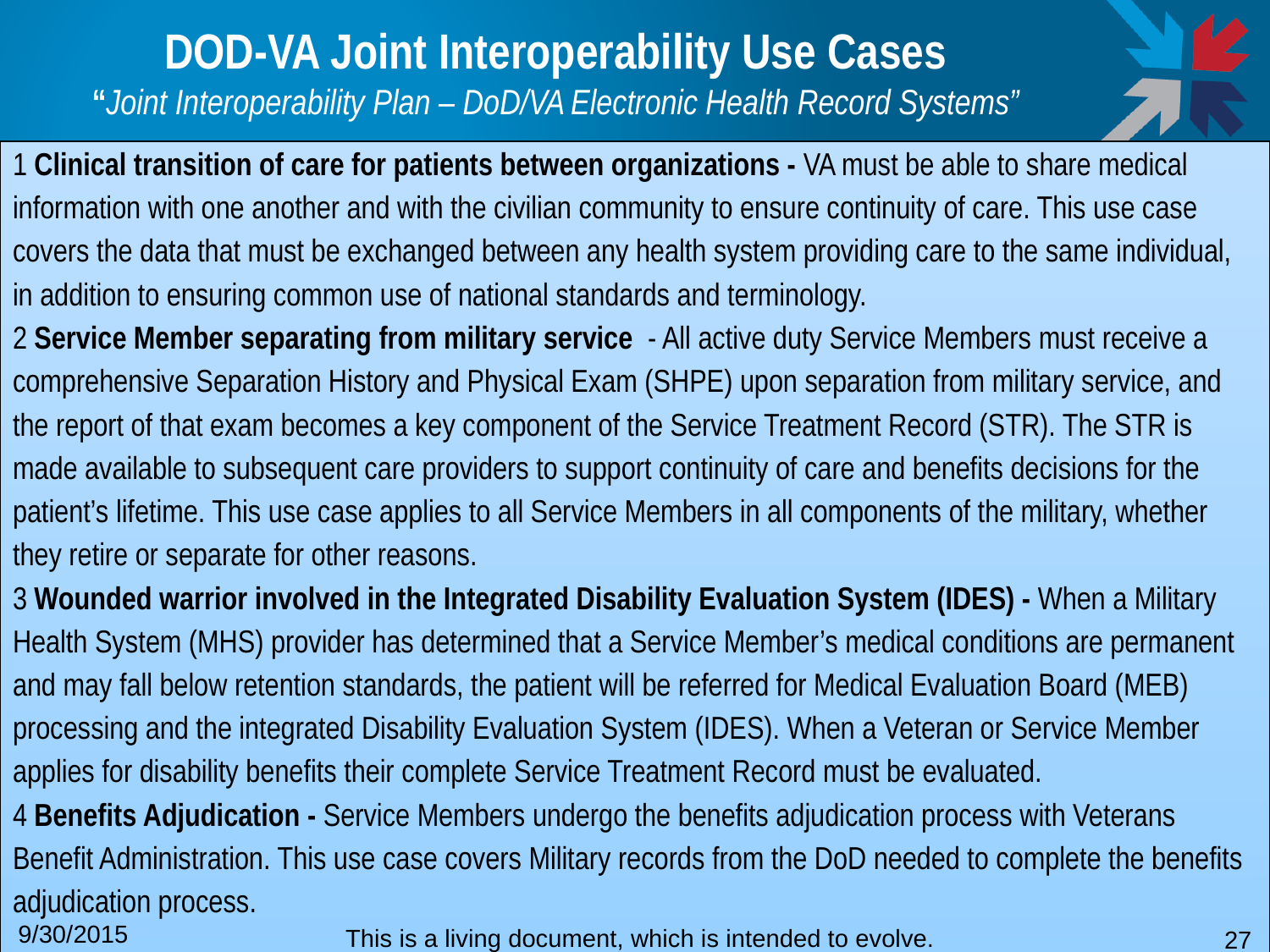

# DOD-VA Joint Interoperability Use Cases “Joint Interoperability Plan – DoD/VA Electronic Health Record Systems”
1 Clinical transition of care for patients between organizations - VA must be able to share medical information with one another and with the civilian community to ensure continuity of care. This use case covers the data that must be exchanged between any health system providing care to the same individual, in addition to ensuring common use of national standards and terminology.
2 Service Member separating from military service	- All active duty Service Members must receive a comprehensive Separation History and Physical Exam (SHPE) upon separation from military service, and the report of that exam becomes a key component of the Service Treatment Record (STR). The STR is made available to subsequent care providers to support continuity of care and benefits decisions for the patient’s lifetime. This use case applies to all Service Members in all components of the military, whether they retire or separate for other reasons.
3 Wounded warrior involved in the Integrated Disability Evaluation System (IDES) - When a Military Health System (MHS) provider has determined that a Service Member’s medical conditions are permanent and may fall below retention standards, the patient will be referred for Medical Evaluation Board (MEB) processing and the integrated Disability Evaluation System (IDES). When a Veteran or Service Member applies for disability benefits their complete Service Treatment Record must be evaluated.
4 Benefits Adjudication - Service Members undergo the benefits adjudication process with Veterans Benefit Administration. This use case covers Military records from the DoD needed to complete the benefits adjudication process.

9/30/2015
This is a living document, which is intended to evolve.
27